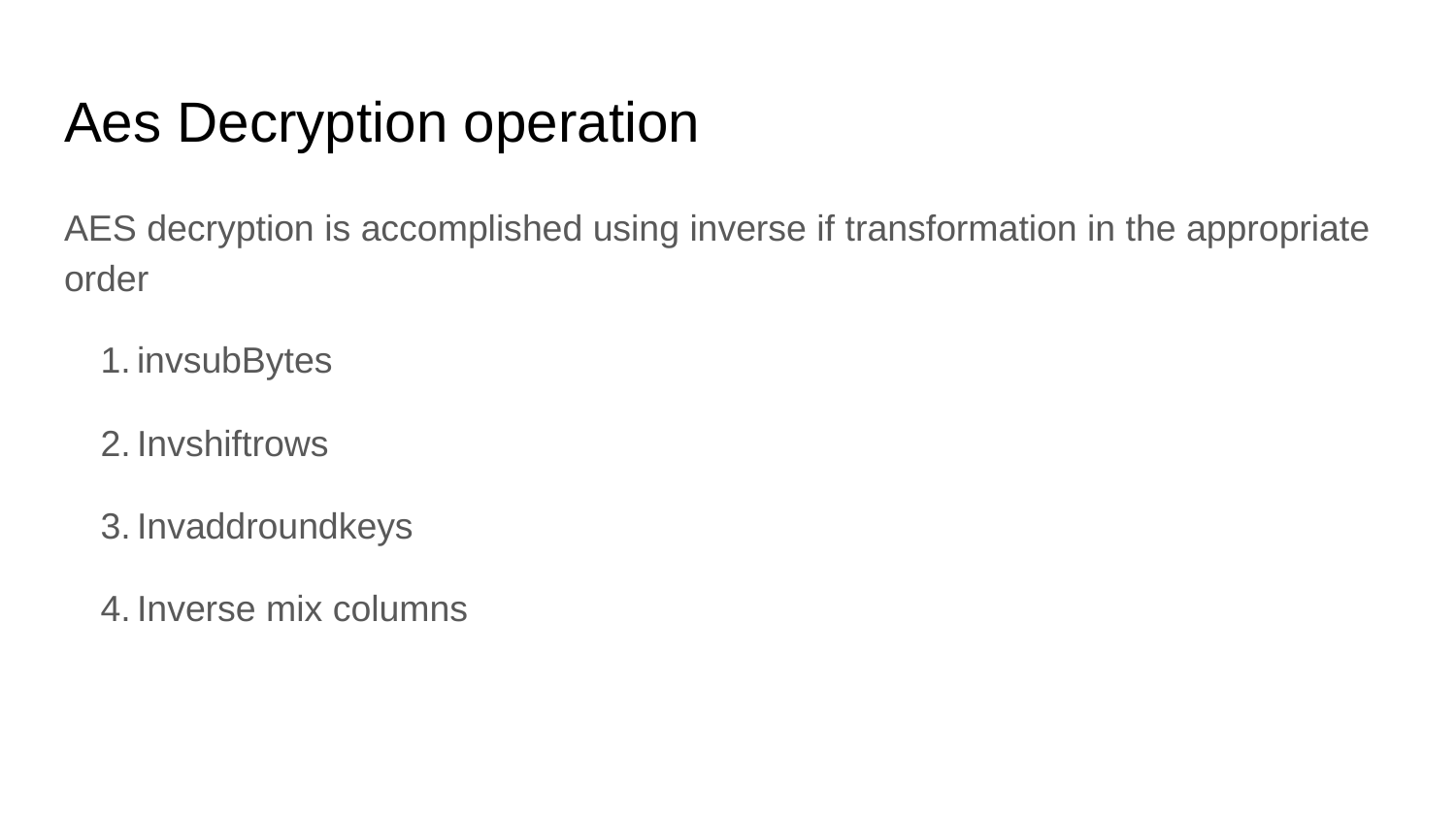

# Aes Decryption operation
AES decryption is accomplished using inverse if transformation in the appropriate order
invsubBytes
Invshiftrows
Invaddroundkeys
Inverse mix columns